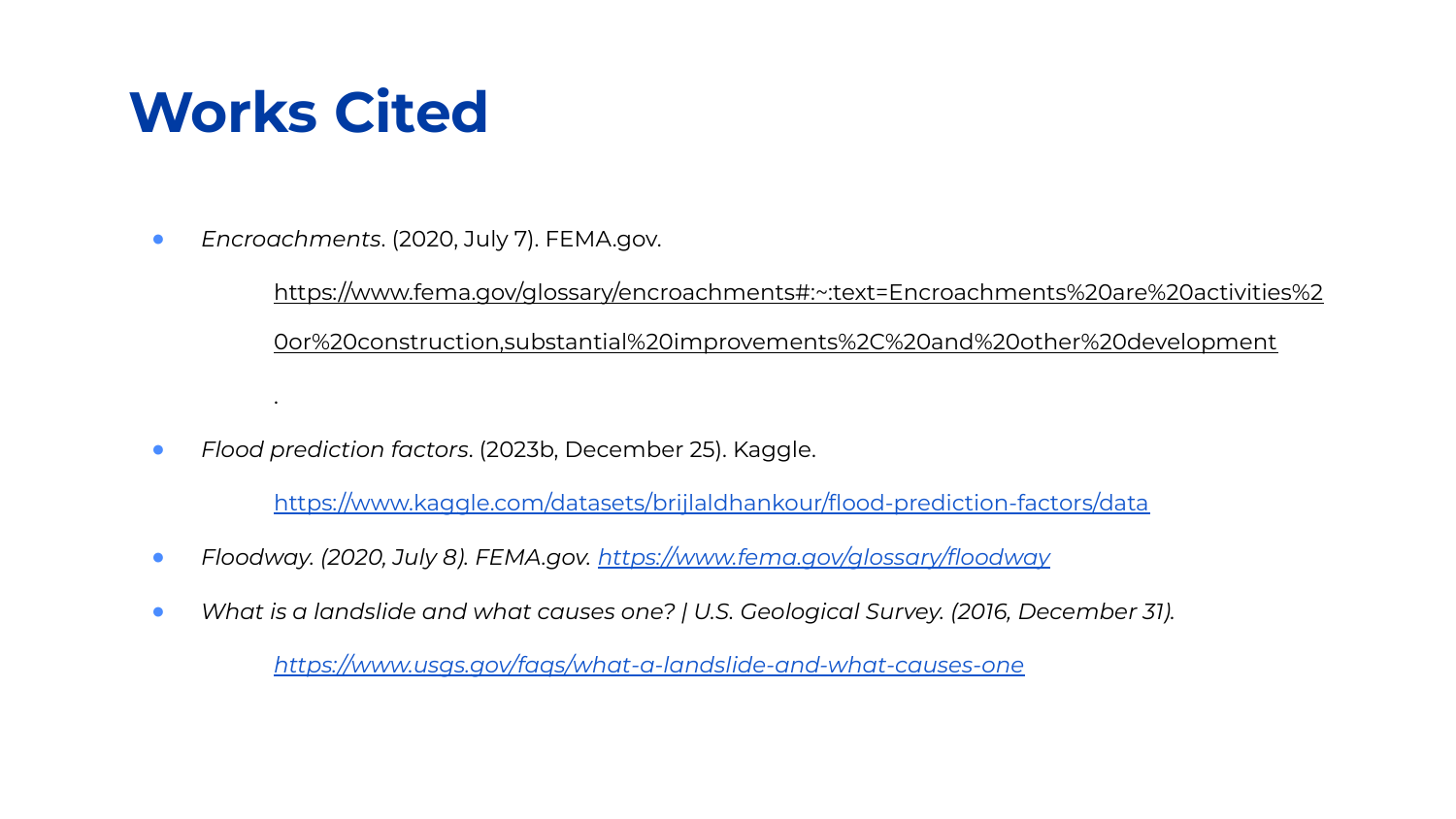

# Works Cited
Encroachments. (2020, July 7). FEMA.gov.
https://www.fema.gov/glossary/encroachments#:~:text=Encroachments%20are%20activities%20or%20construction,substantial%20improvements%2C%20and%20other%20development.
Flood prediction factors. (2023b, December 25). Kaggle.
https://www.kaggle.com/datasets/brijlaldhankour/flood-prediction-factors/data
Floodway. (2020, July 8). FEMA.gov. https://www.fema.gov/glossary/floodway
What is a landslide and what causes one? | U.S. Geological Survey. (2016, December 31).
https://www.usgs.gov/faqs/what-a-landslide-and-what-causes-one